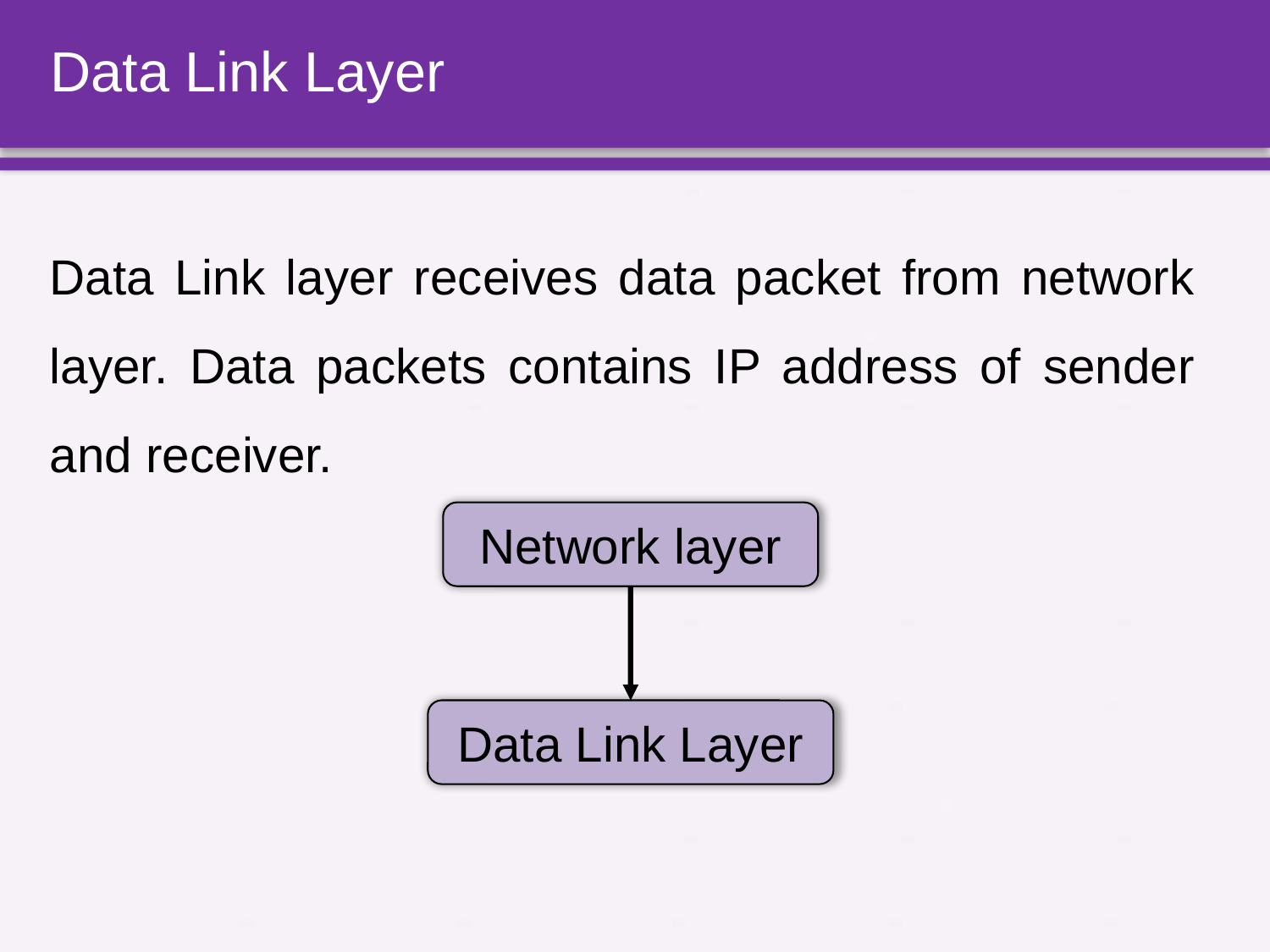

# Data Link Layer
Data Link layer receives data packet from network layer. Data packets contains IP address of sender and receiver.
Network layer
Data Link Layer